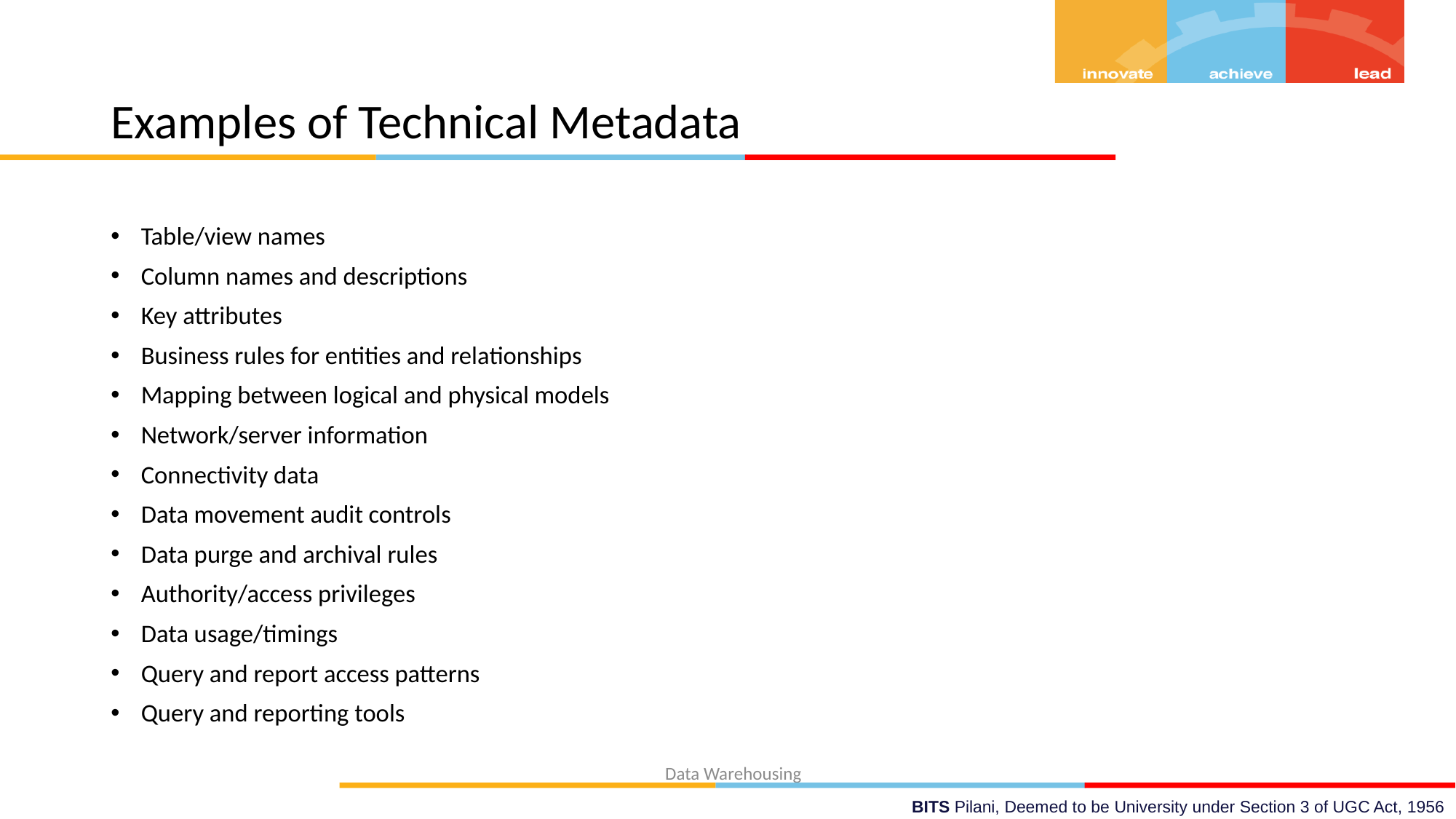

# Examples of Technical Metadata
 Table/view names
 Column names and descriptions
 Key attributes
 Business rules for entities and relationships
 Mapping between logical and physical models
 Network/server information
 Connectivity data
 Data movement audit controls
 Data purge and archival rules
 Authority/access privileges
 Data usage/timings
 Query and report access patterns
 Query and reporting tools